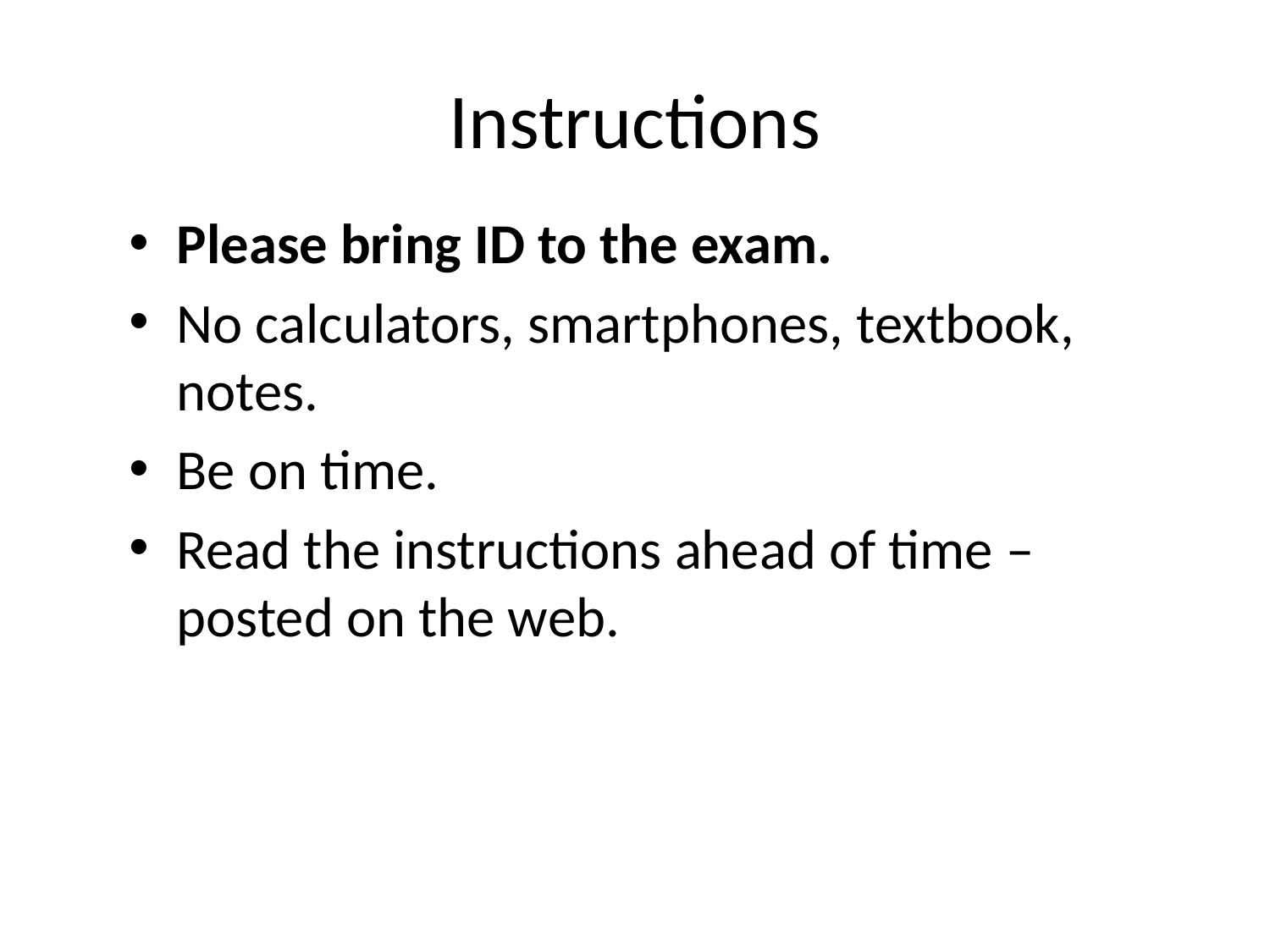

# Instructions
Please bring ID to the exam.
No calculators, smartphones, textbook, notes.
Be on time.
Read the instructions ahead of time – posted on the web.